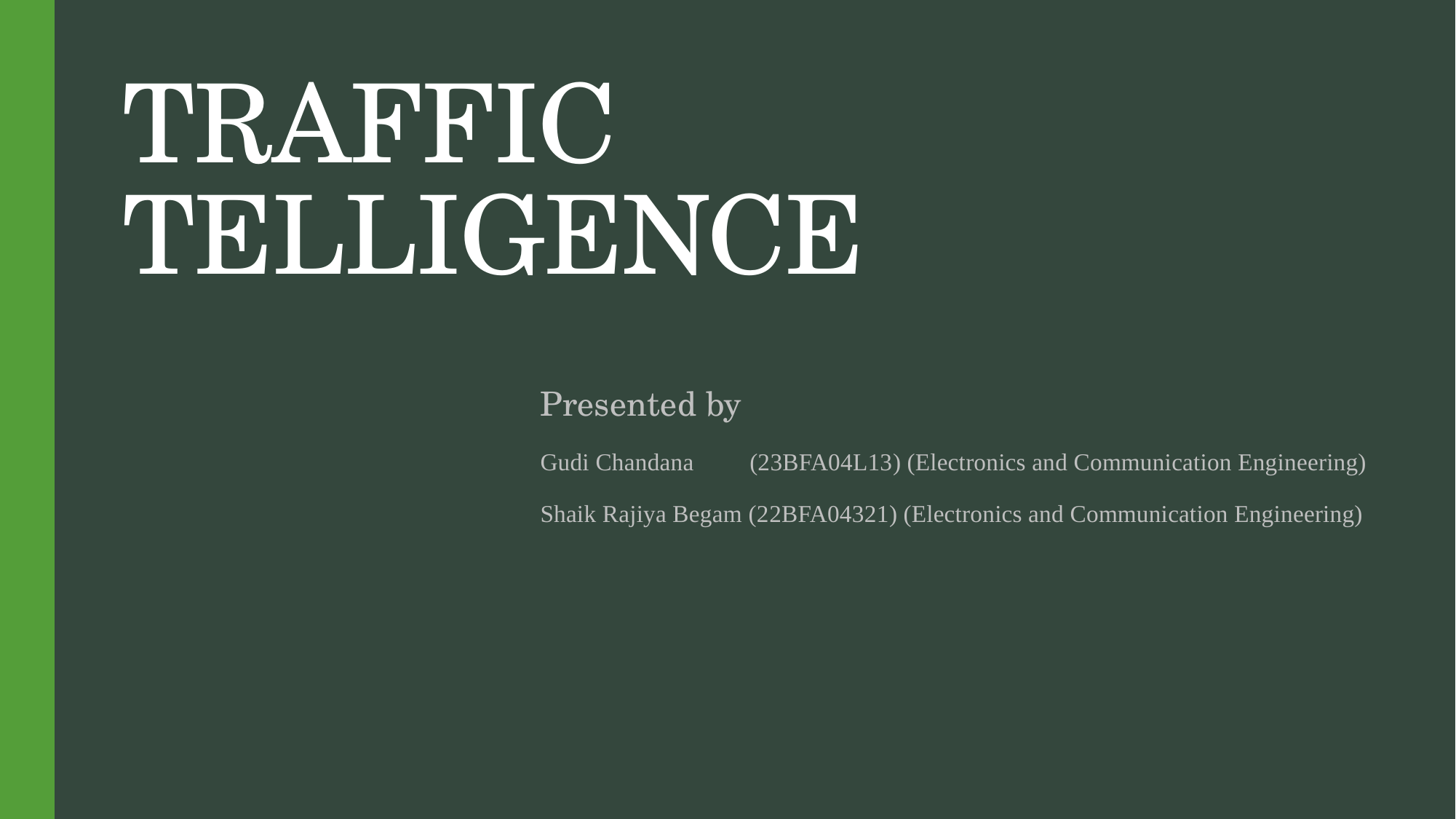

# TRAFFIC TELLIGENCE
Presented by
Gudi Chandana         (23BFA04L13) (Electronics and Communication Engineering)
Shaik Rajiya Begam (22BFA04321) (Electronics and Communication Engineering)